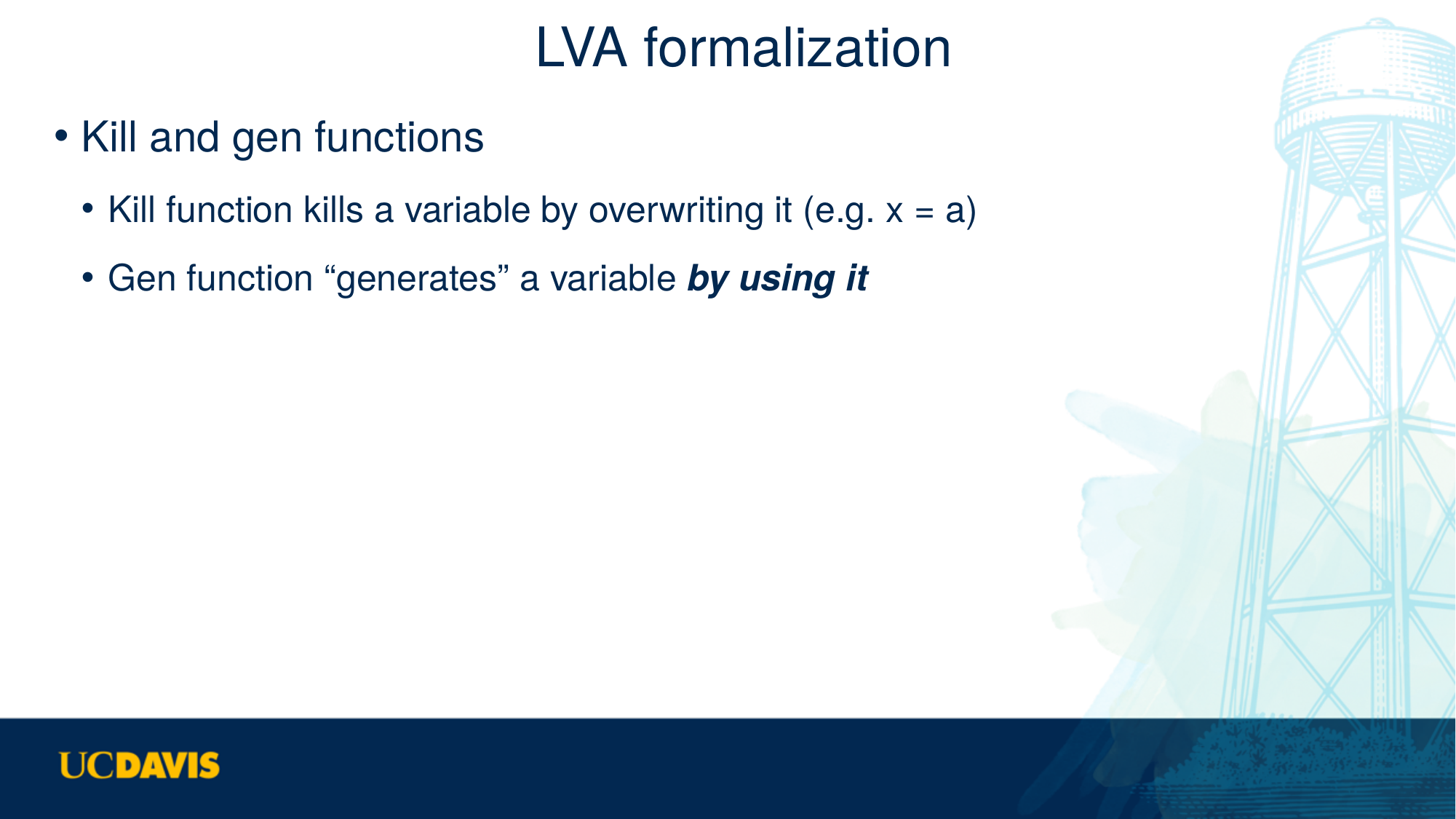

# LVA formalization
Kill and gen functions
Kill function kills a variable by overwriting it (e.g. x = a)
Gen function “generates” a variable by using it